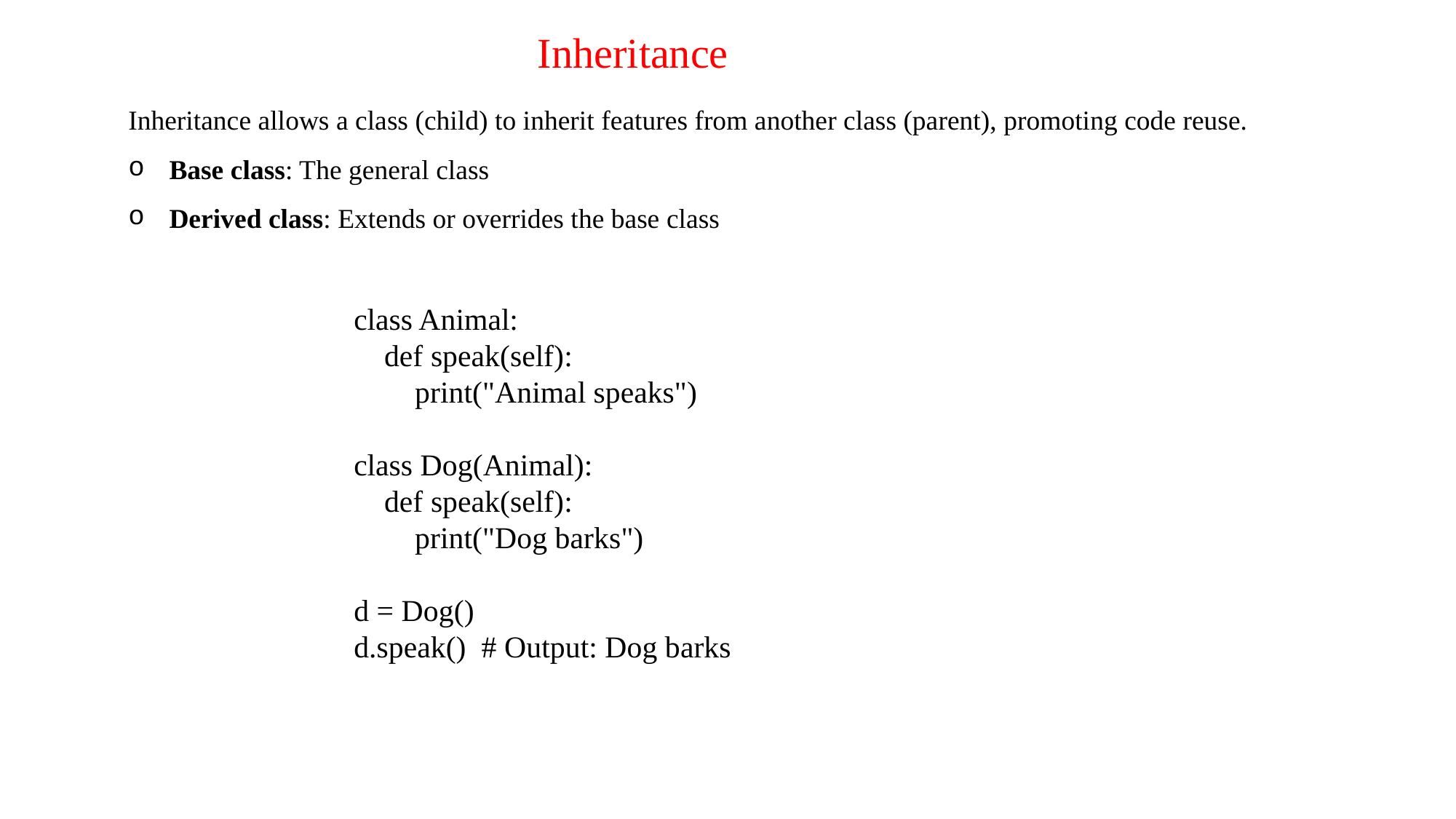

# Inheritance
Inheritance allows a class (child) to inherit features from another class (parent), promoting code reuse.
Base class: The general class
Derived class: Extends or overrides the base class

class Animal:
    def speak(self):
        print("Animal speaks")

class Dog(Animal):
    def speak(self):
        print("Dog barks")

d = Dog()
d.speak()  # Output: Dog barks